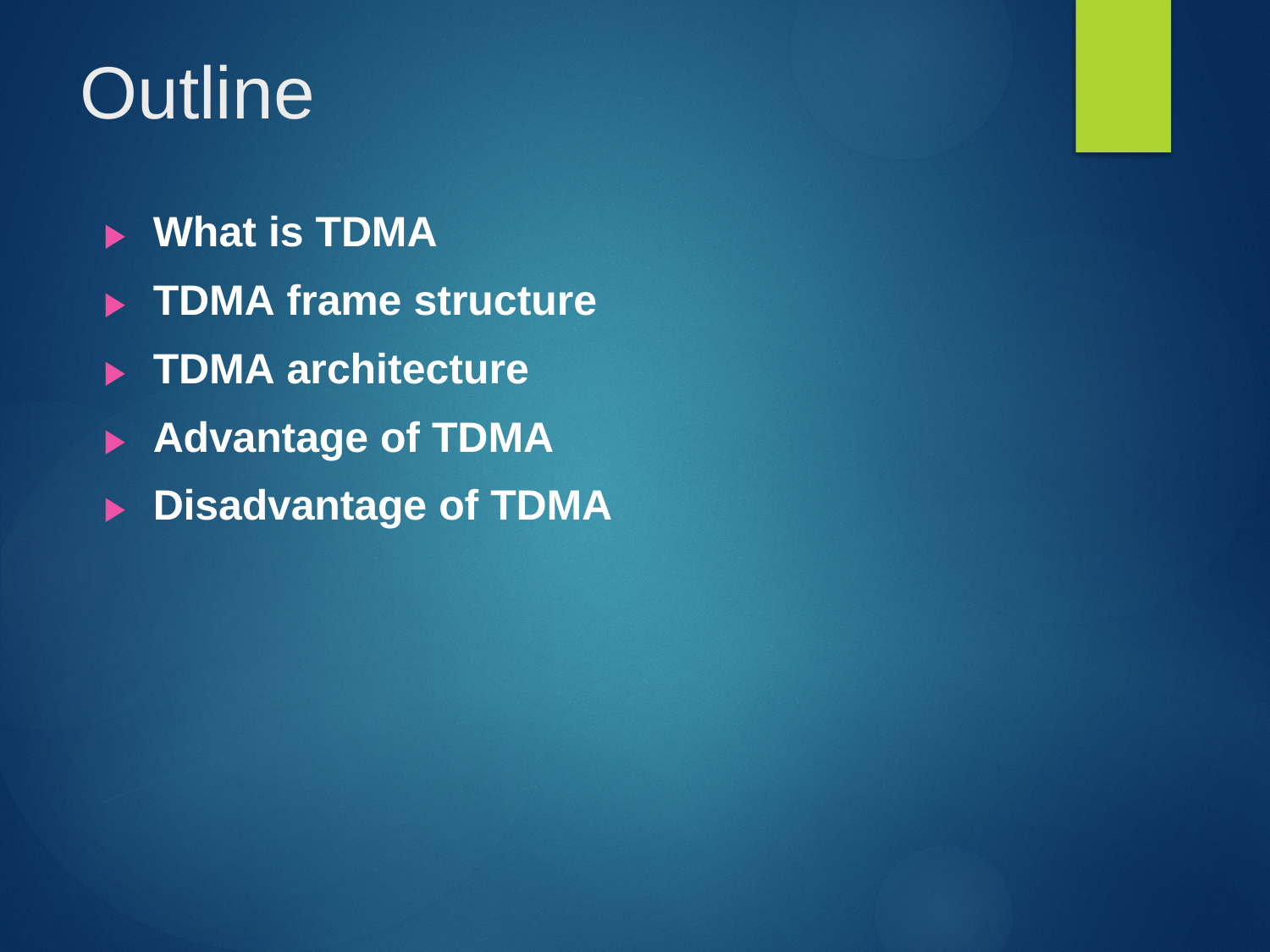

# Outline
▶	What is TDMA
▶	TDMA frame structure
▶	TDMA architecture
▶	Advantage of TDMA
▶	Disadvantage of TDMA